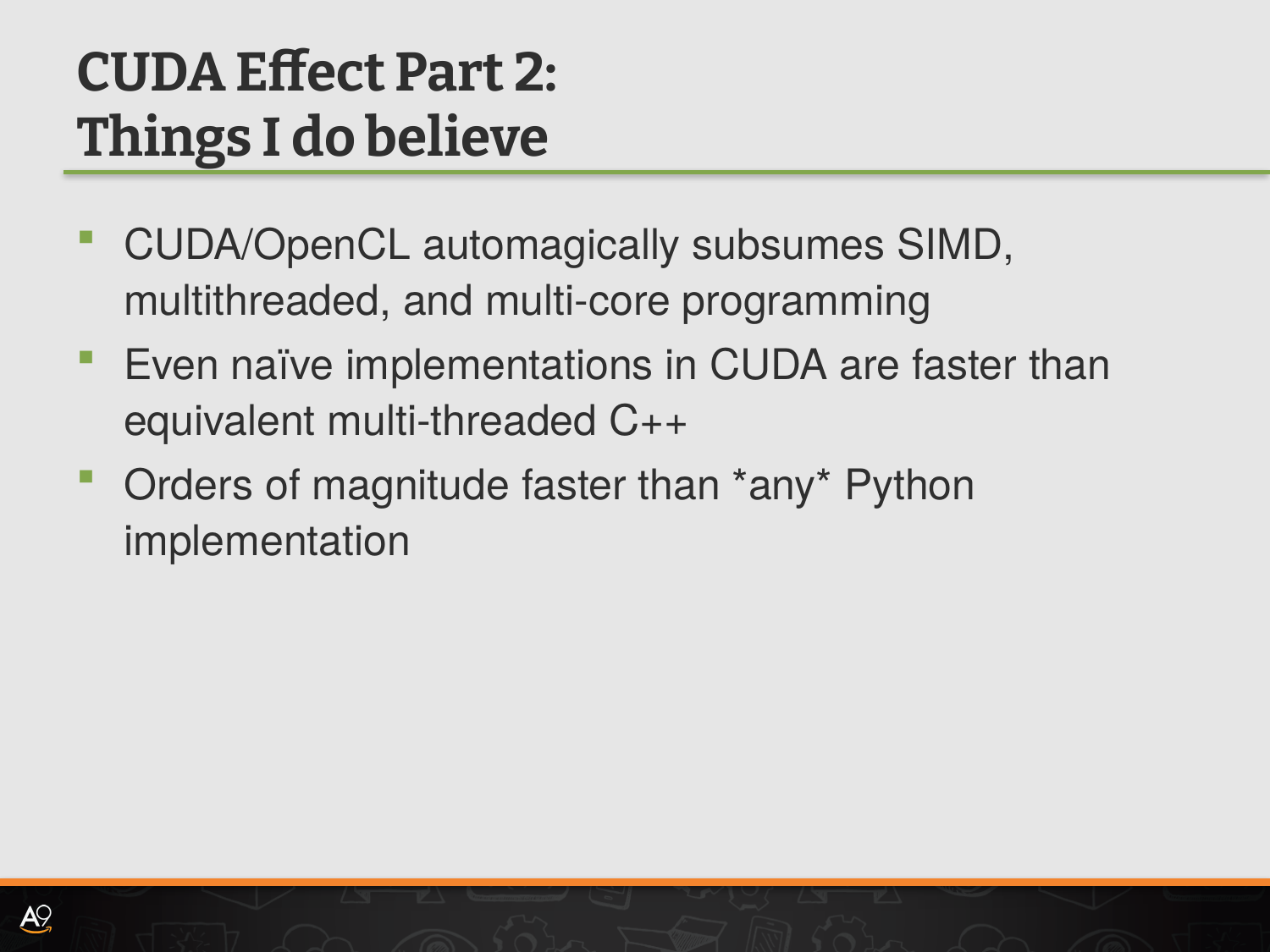

# CUDA Effect Part 2: Things I do believe
CUDA/OpenCL automagically subsumes SIMD, multithreaded, and multi-core programming
Even naïve implementations in CUDA are faster than equivalent multi-threaded C++
Orders of magnitude faster than *any* Python implementation